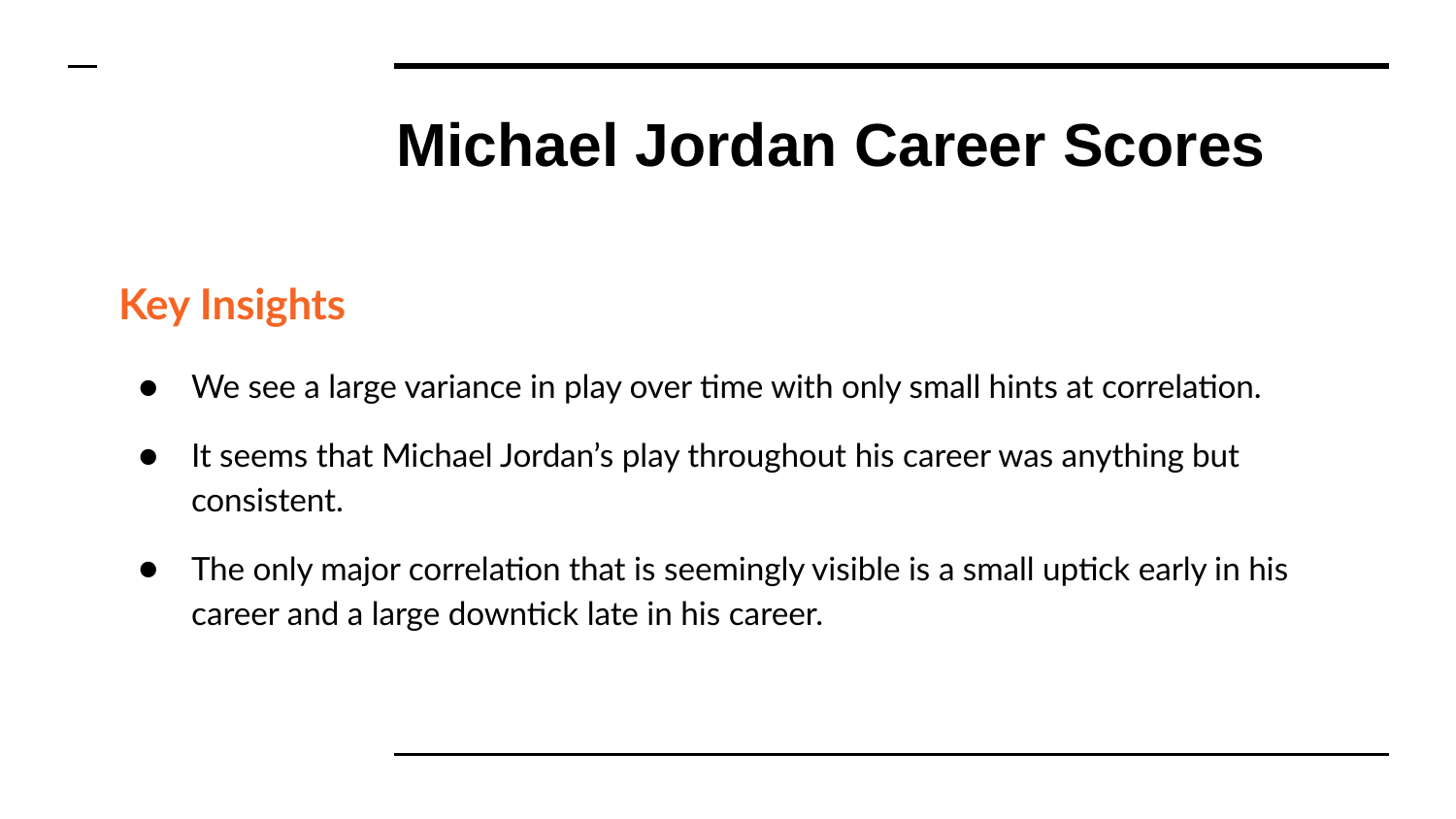

# Michael Jordan Career Scores
Key Insights
We see a large variance in play over time with only small hints at correlation.
It seems that Michael Jordan’s play throughout his career was anything but consistent.
The only major correlation that is seemingly visible is a small uptick early in his career and a large downtick late in his career.